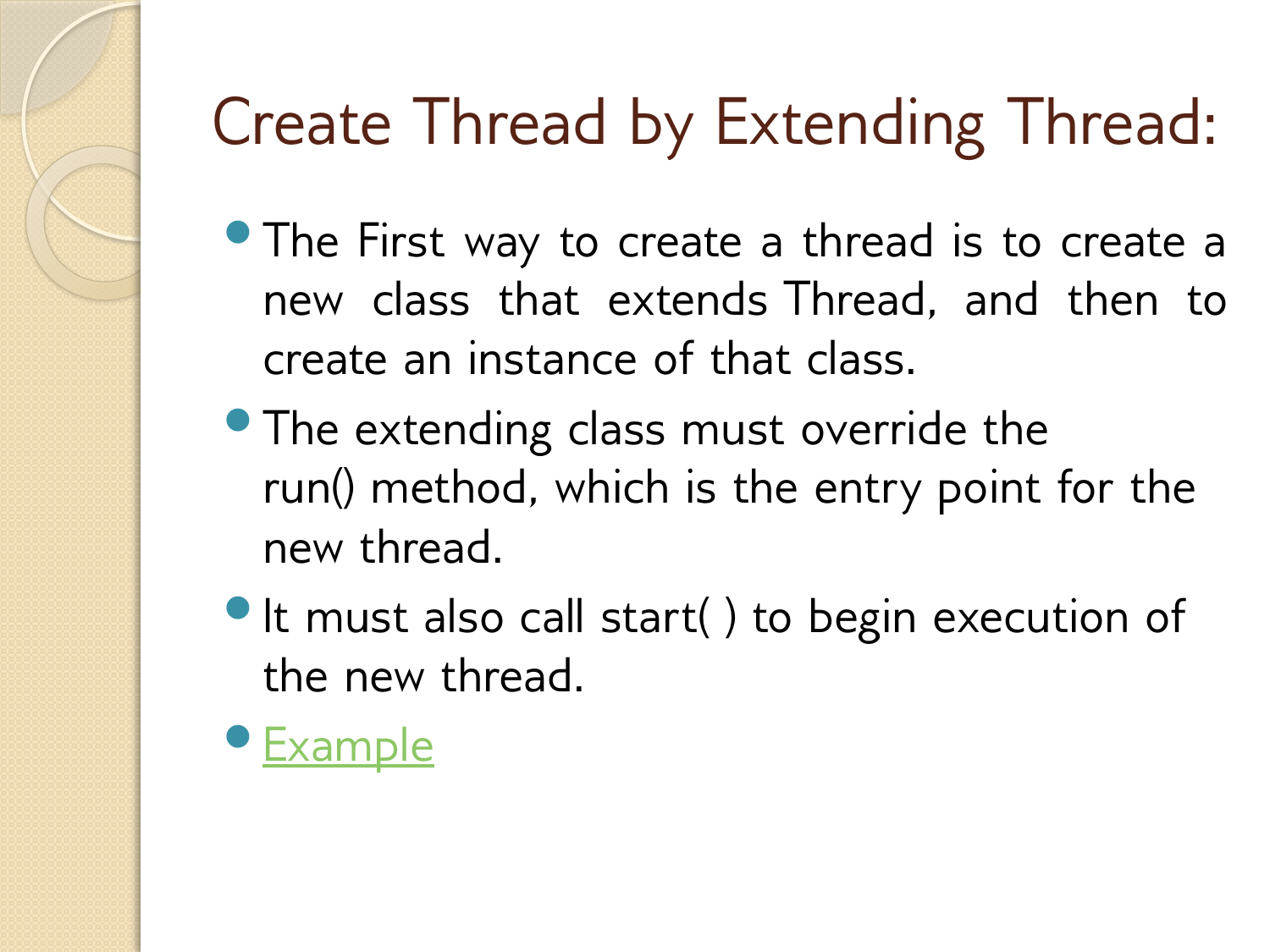

# Create Thread by Extending Thread:
The First way to create a thread is to create a new class that extends Thread, and then to create an instance of that class.
The extending class must override the run() method, which is the entry point for the new thread.
It must also call start( ) to begin execution of the new thread.
Example